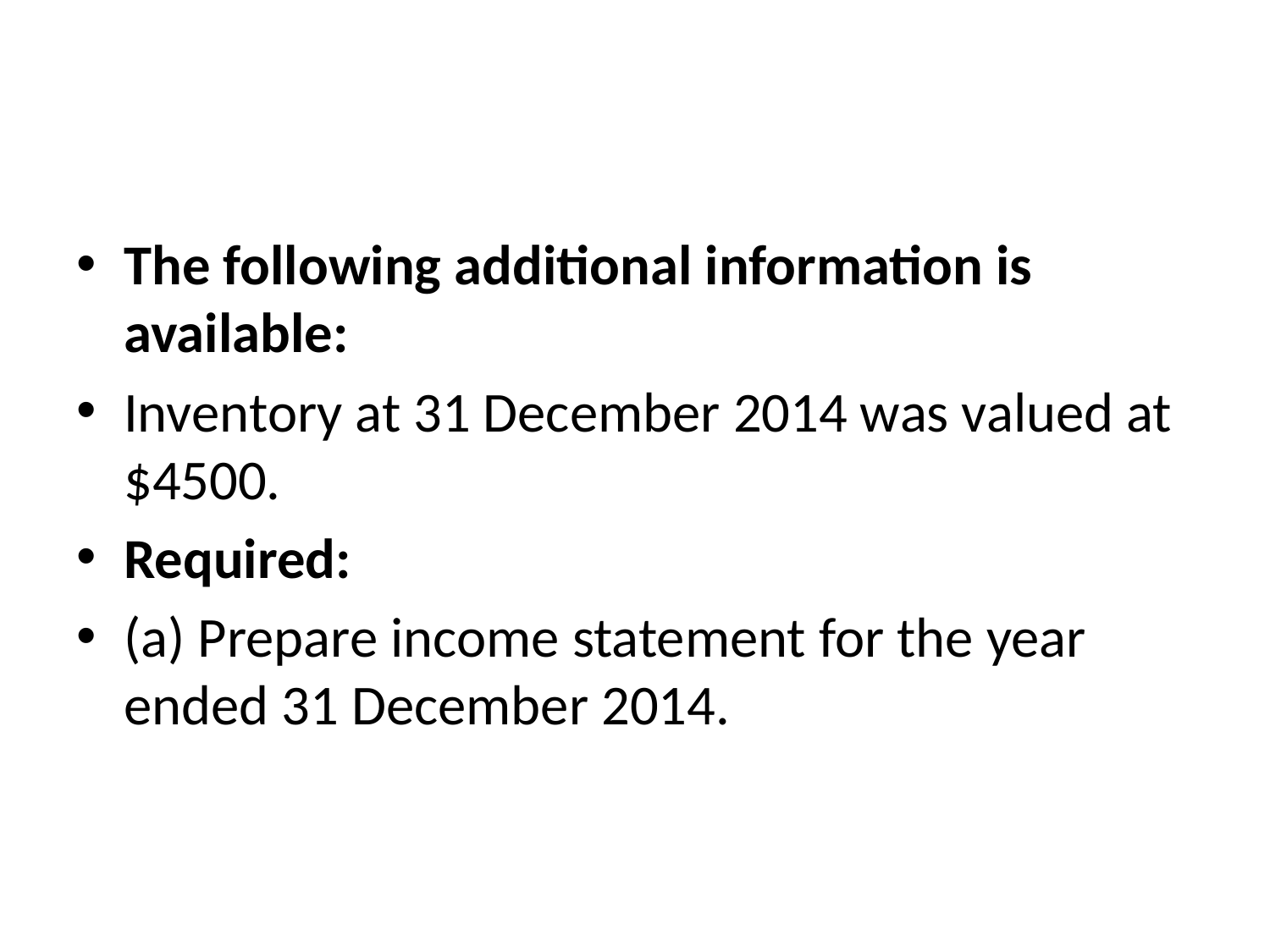

#
The following additional information is available:
Inventory at 31 December 2014 was valued at $4500.
Required:
(a) Prepare income statement for the year ended 31 December 2014.